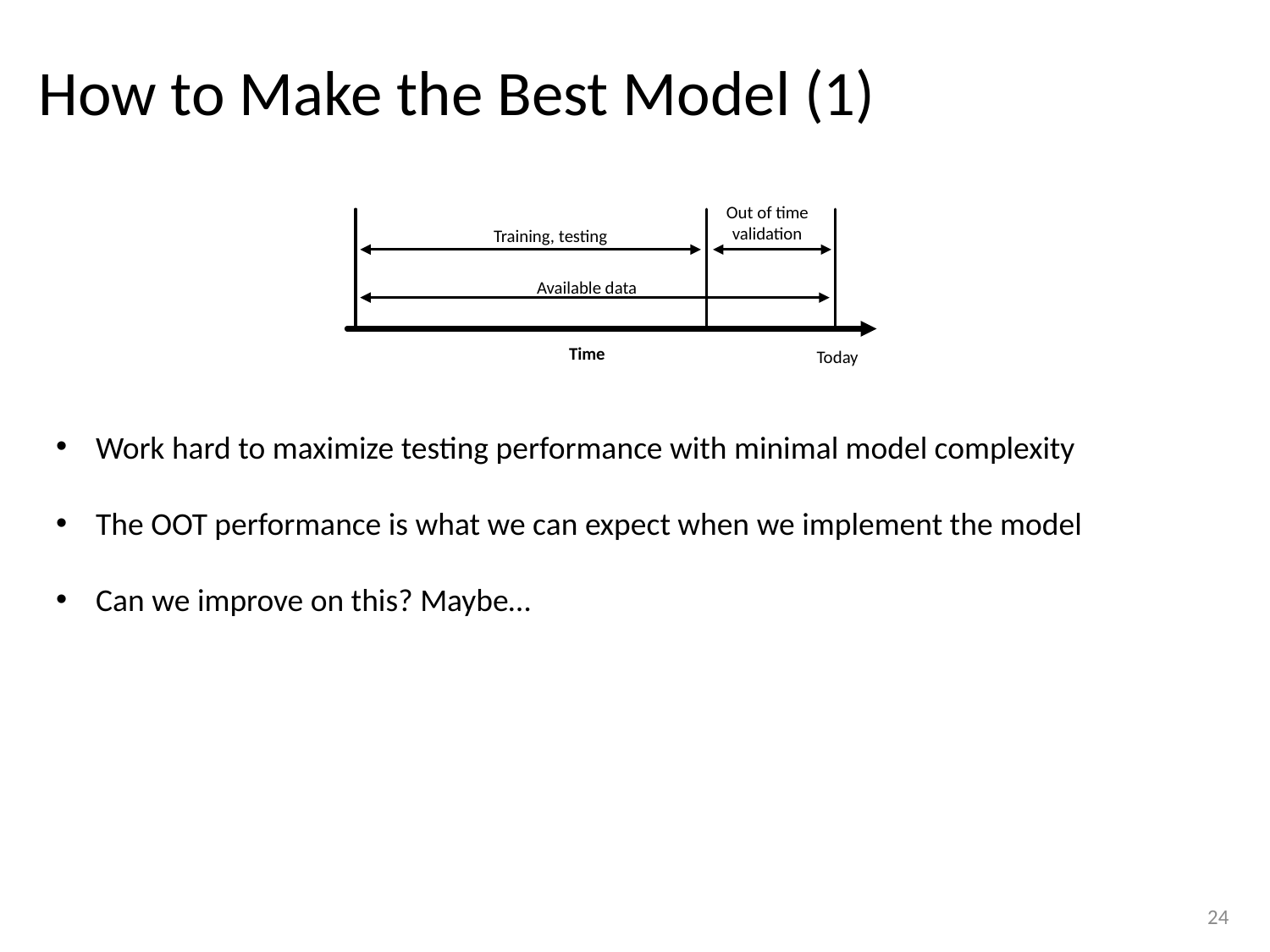

# How to Make the Best Model (1)
Out of time validation
Training, testing
Available data
Time
Today
Work hard to maximize testing performance with minimal model complexity

The OOT performance is what we can expect when we implement the model

Can we improve on this? Maybe…
24